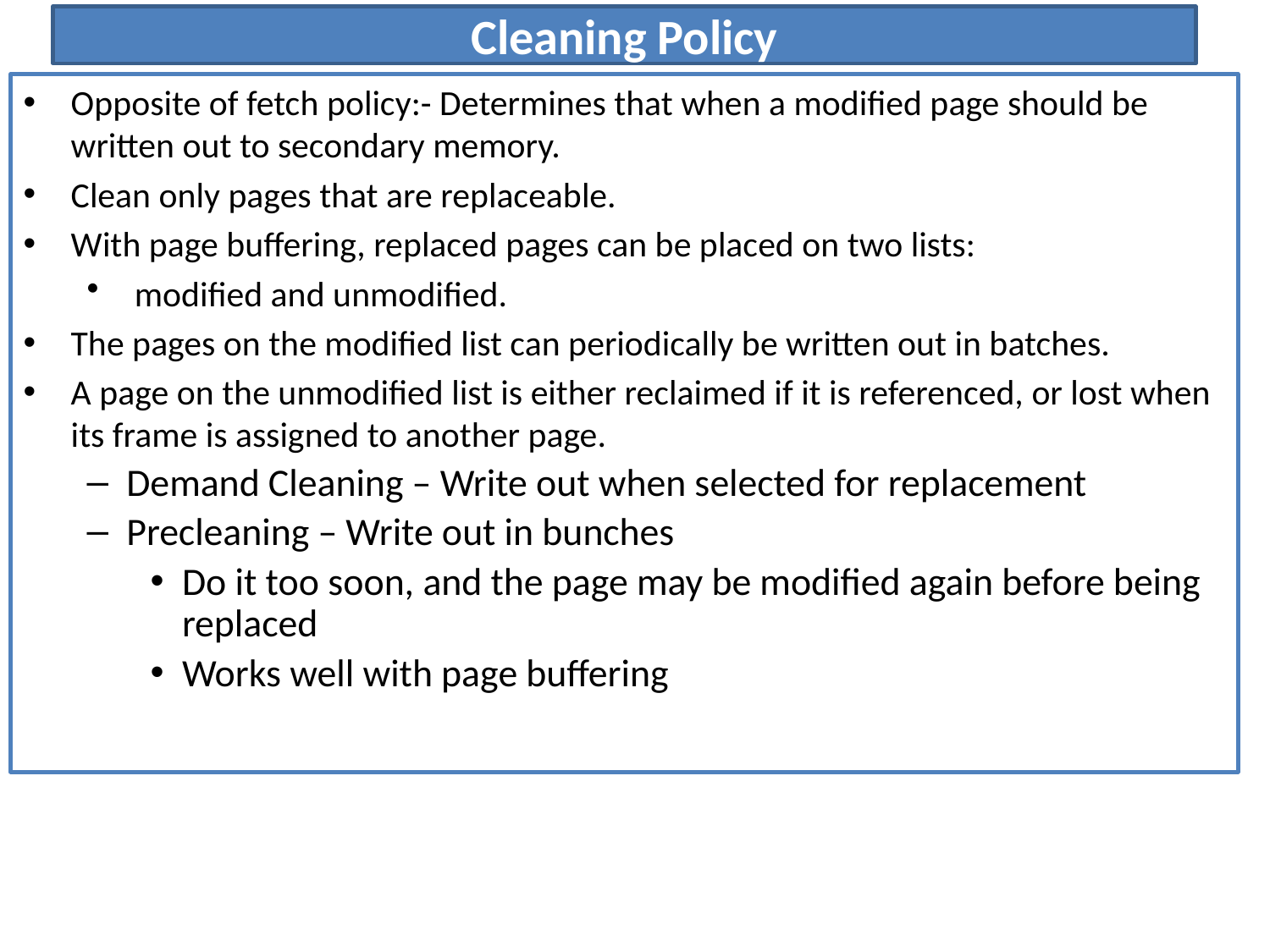

# Cleaning Policy
Opposite of fetch policy:- Determines that when a modified page should be written out to secondary memory.
Clean only pages that are replaceable.
With page buffering, replaced pages can be placed on two lists:
 modified and unmodified.
The pages on the modified list can periodically be written out in batches.
A page on the unmodified list is either reclaimed if it is referenced, or lost when its frame is assigned to another page.
Demand Cleaning – Write out when selected for replacement
Precleaning – Write out in bunches
Do it too soon, and the page may be modified again before being replaced
Works well with page buffering